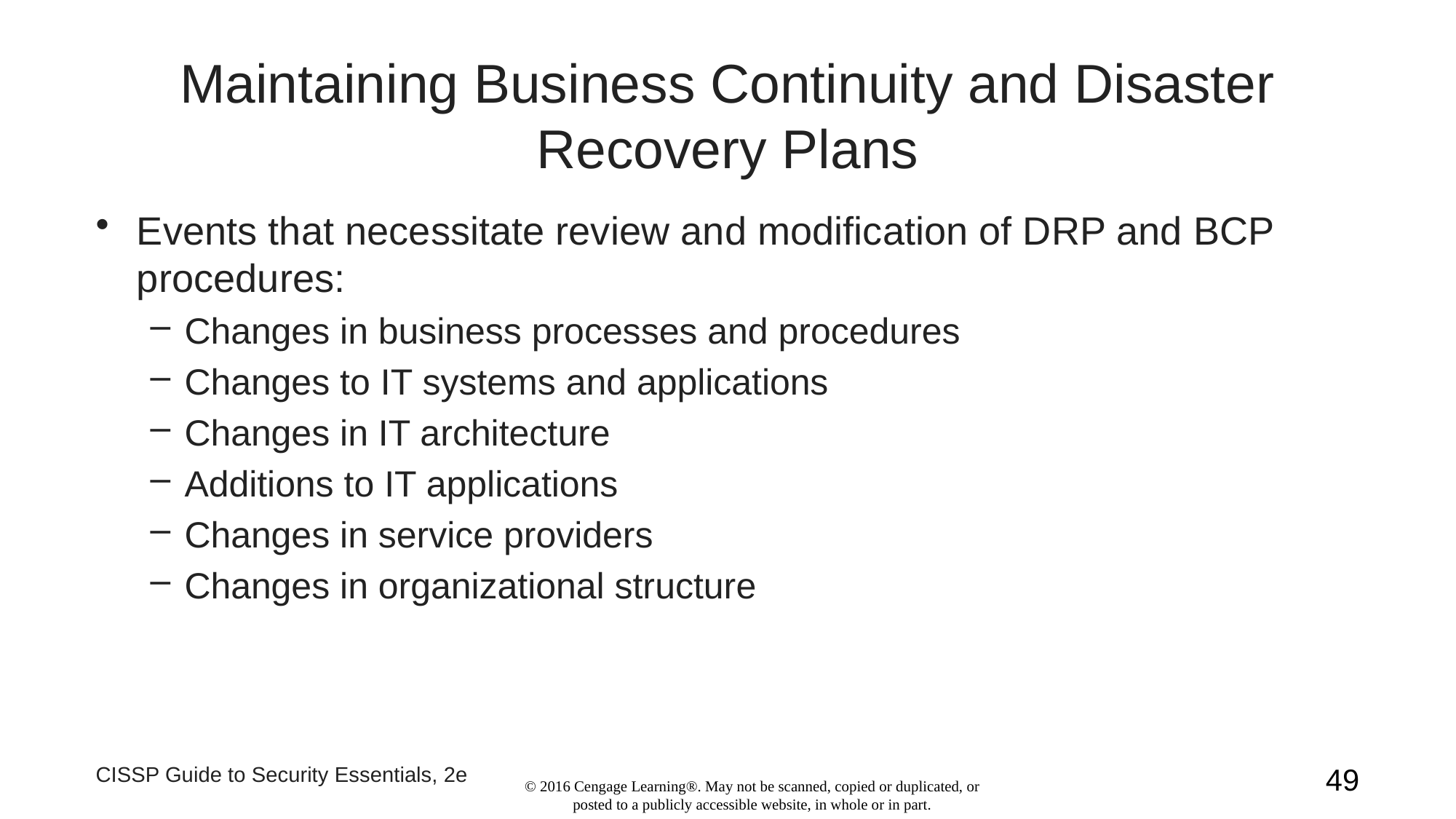

# Maintaining Business Continuity and Disaster Recovery Plans
Events that necessitate review and modification of DRP and BCP procedures:
Changes in business processes and procedures
Changes to IT systems and applications
Changes in IT architecture
Additions to IT applications
Changes in service providers
Changes in organizational structure
CISSP Guide to Security Essentials, 2e
49
© 2016 Cengage Learning®. May not be scanned, copied or duplicated, or posted to a publicly accessible website, in whole or in part.